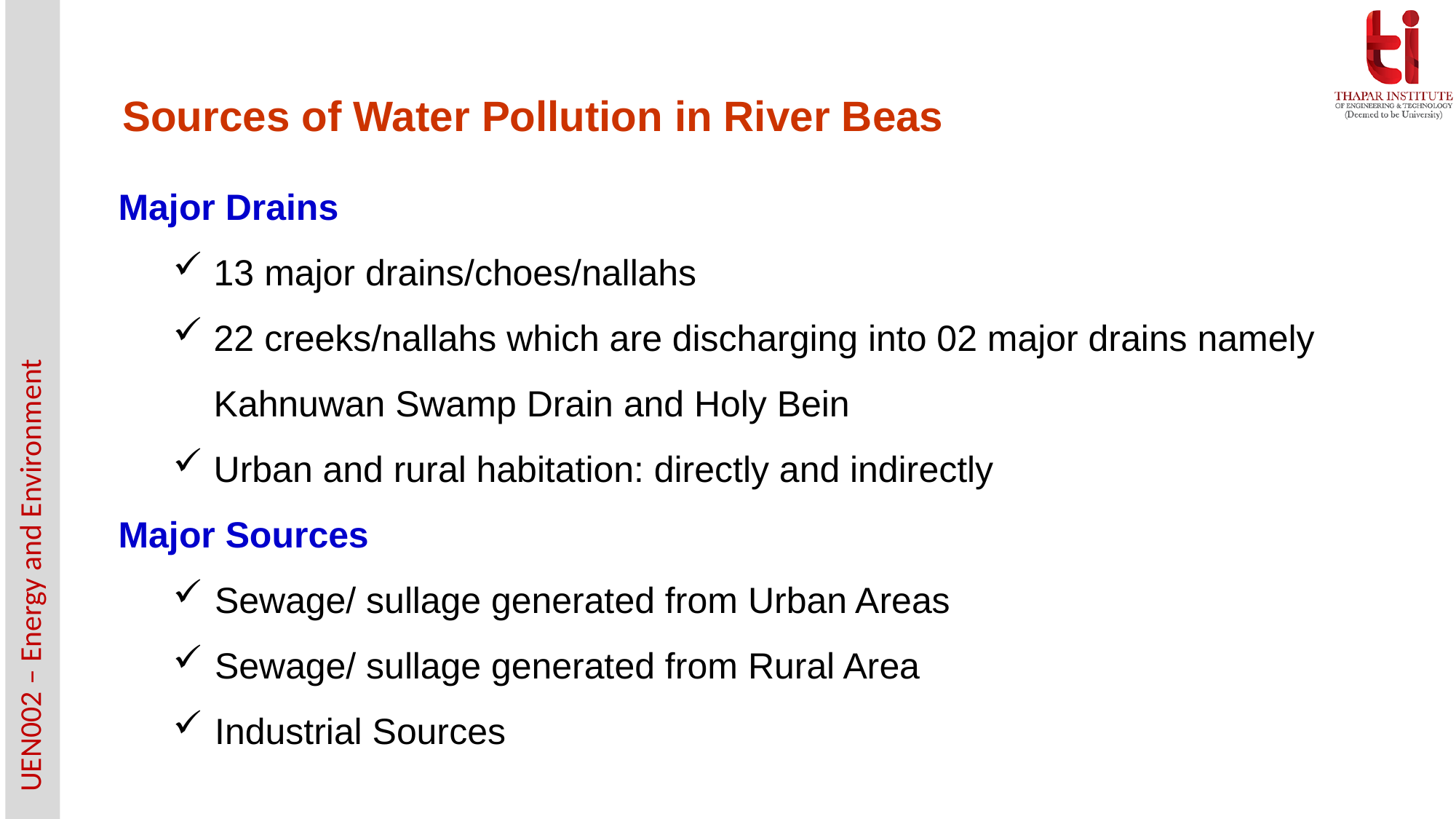

Sources of Water Pollution in River Beas
Major Drains
13 major drains/choes/nallahs
22 creeks/nallahs which are discharging into 02 major drains namely Kahnuwan Swamp Drain and Holy Bein
Urban and rural habitation: directly and indirectly
Major Sources
Sewage/ sullage generated from Urban Areas
Sewage/ sullage generated from Rural Area
Industrial Sources